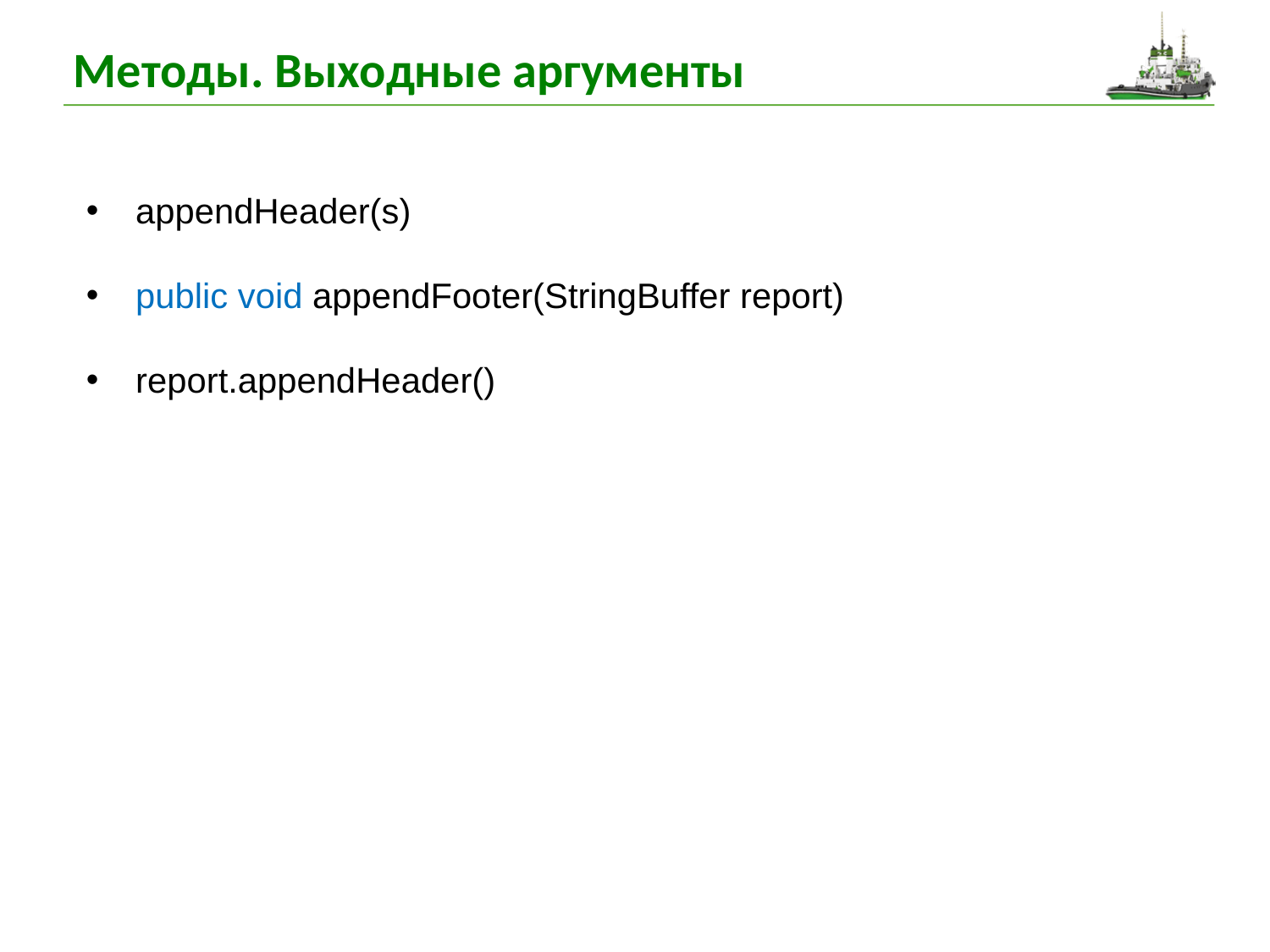

# Методы. Выходные аргументы
 appendHeader(s)

 public void appendFooter(StringBuffer report)

 report.appendHeader()